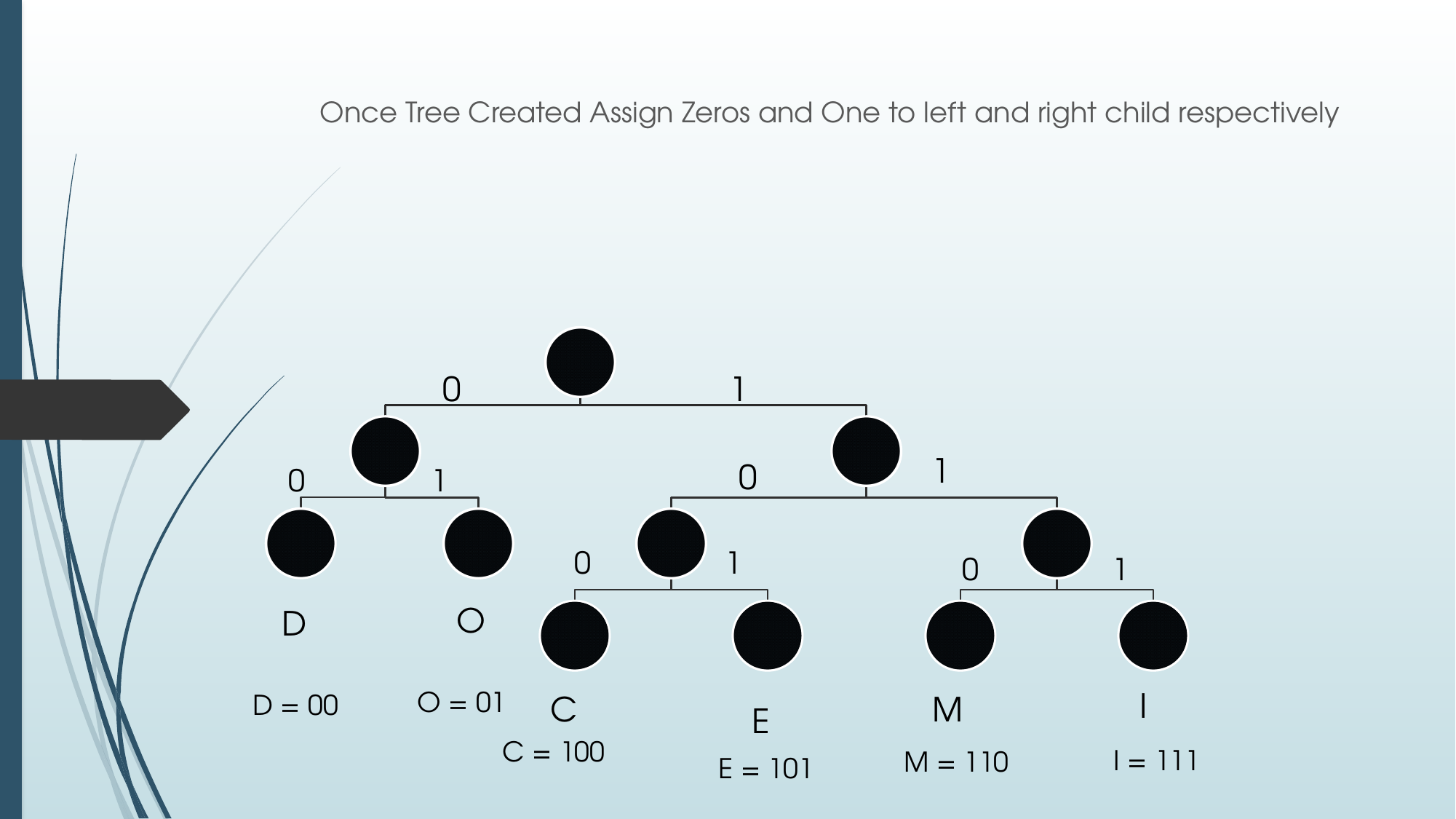

# Once Tree Created Assign Zeros and One to left and right child respectively

0
D
O
1
0
C
E
1
M
I
0
1
1
0
0
1
O = 01
D = 00
C = 100
I = 111
M = 110
E = 101